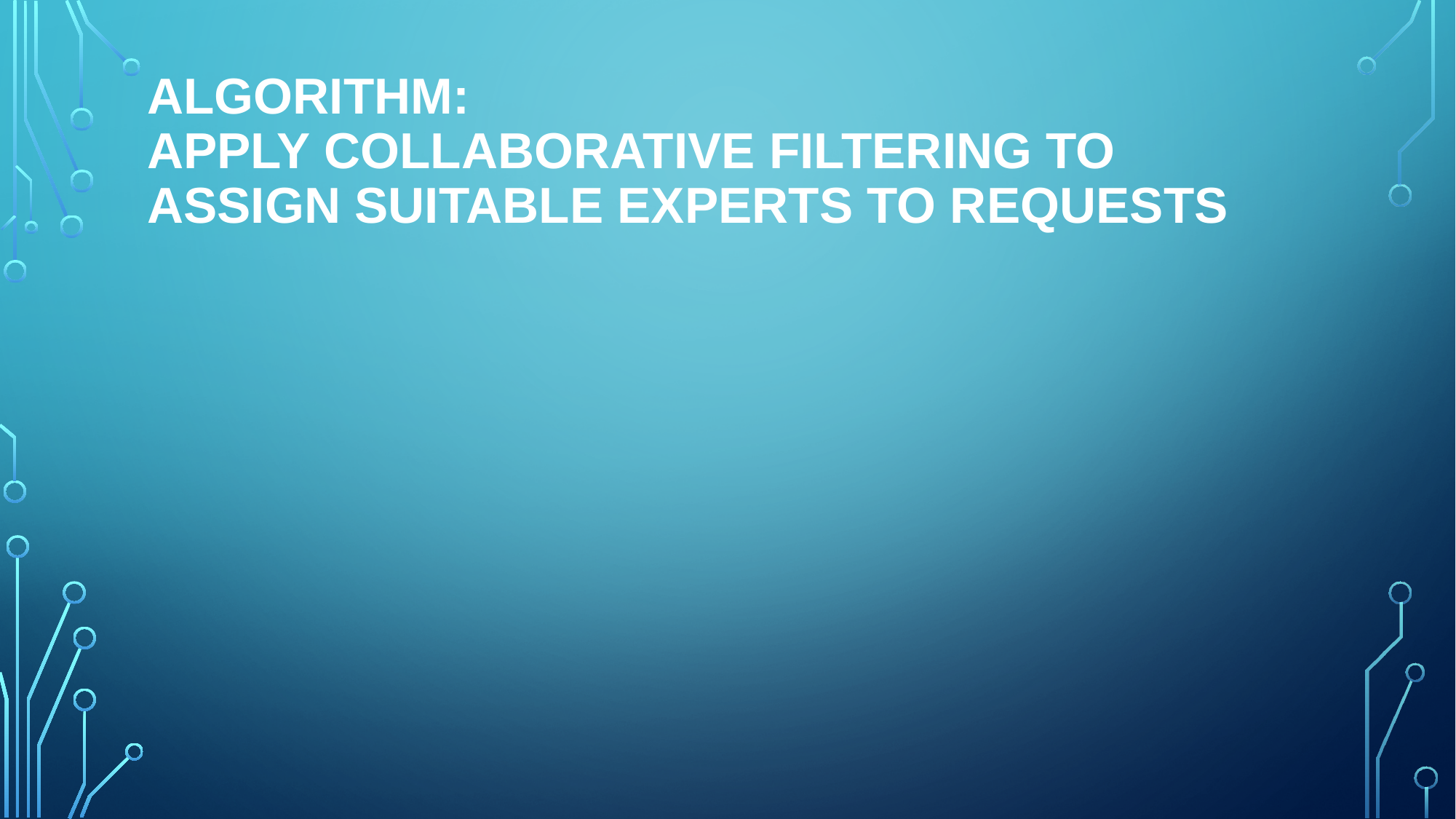

# ALGORITHM: APPLY COLLABORATIVE FILTERING TO ASSIGN SUITABLE EXPERTS TO REQUESTS